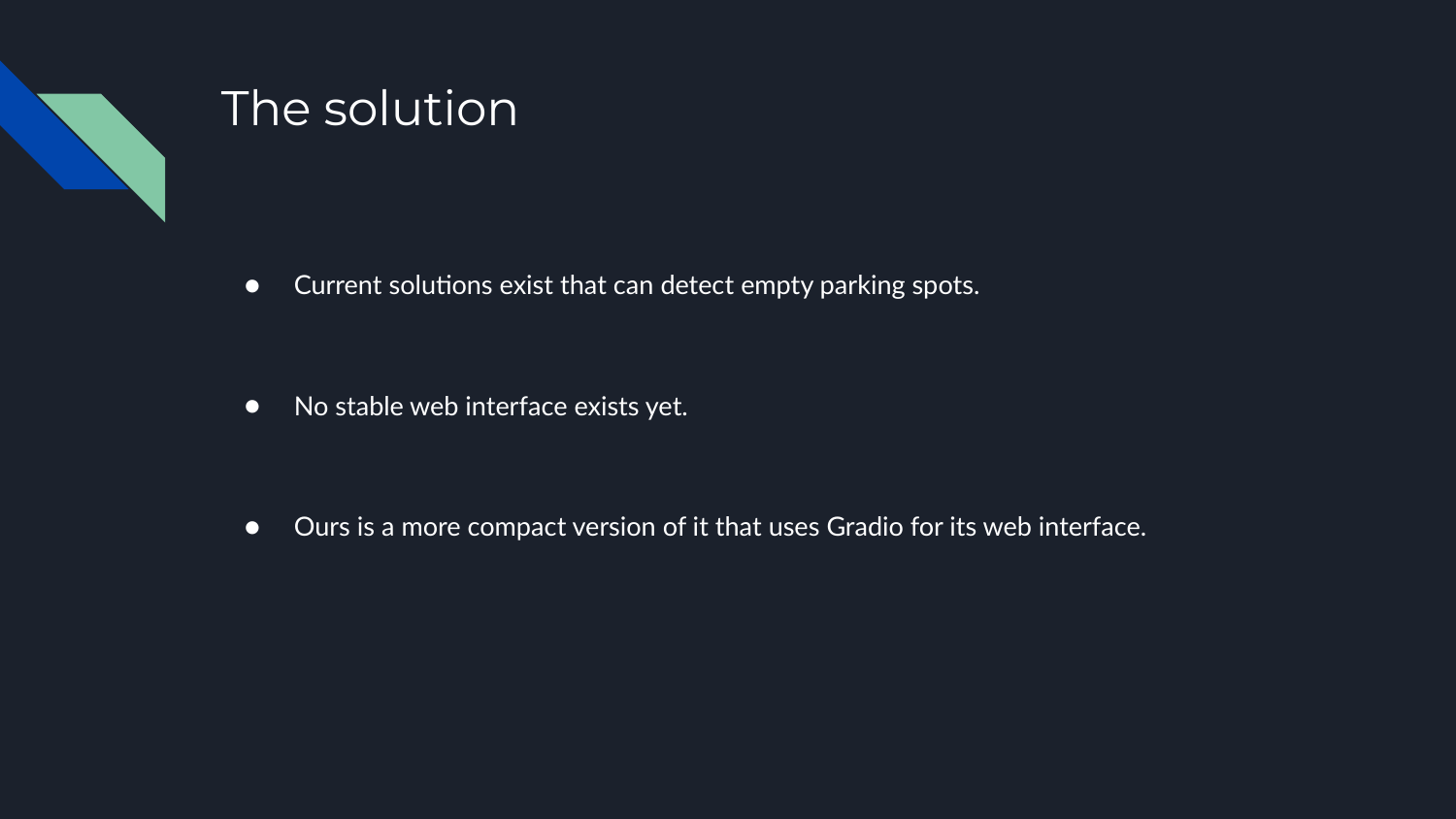

# The solution
Current solutions exist that can detect empty parking spots.

No stable web interface exists yet.

Ours is a more compact version of it that uses Gradio for its web interface.